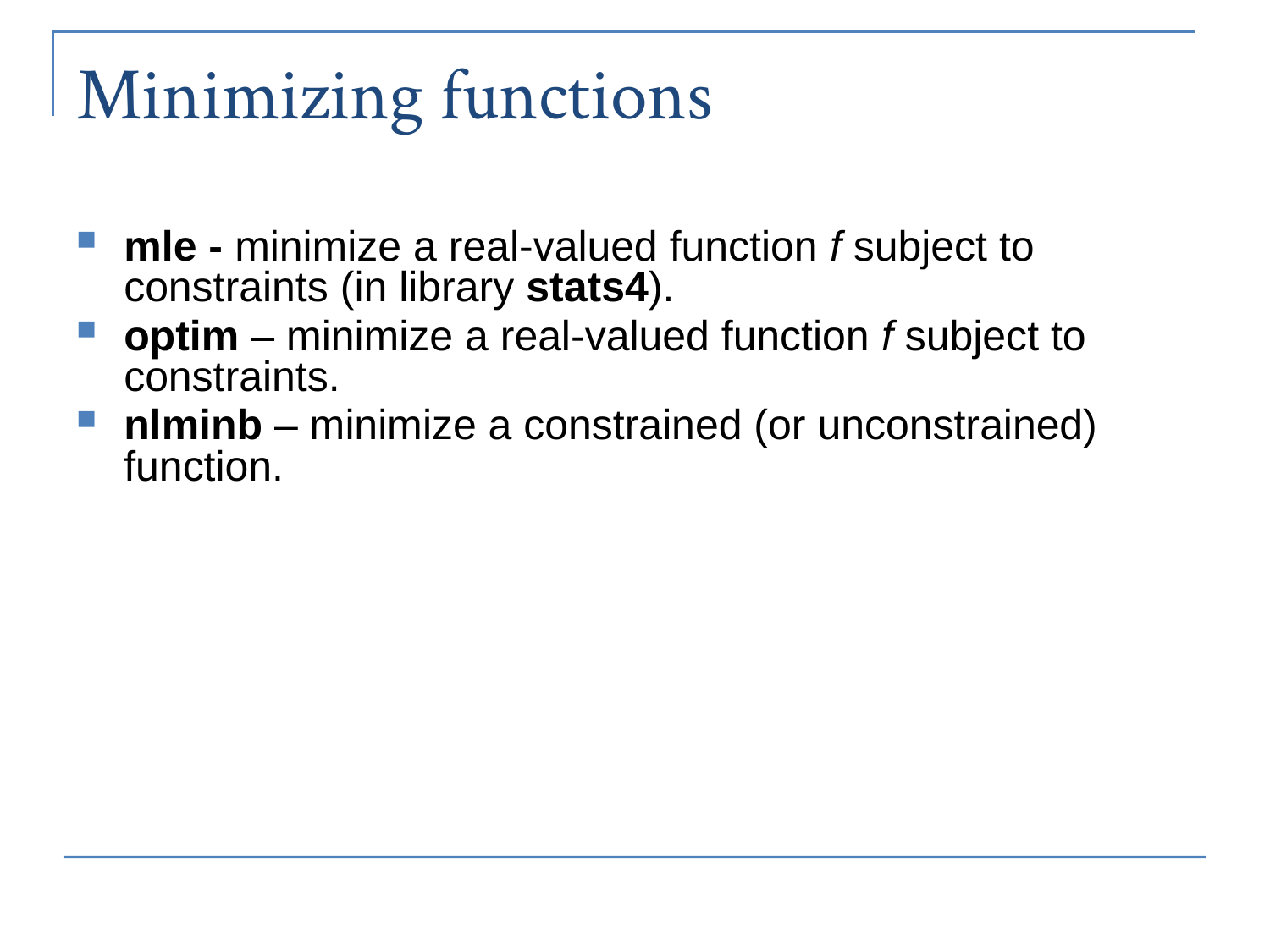

# Minimizing functions
mle - minimize a real-valued function f subject to constraints (in library stats4).
optim – minimize a real-valued function f subject to constraints.
nlminb – minimize a constrained (or unconstrained) function.